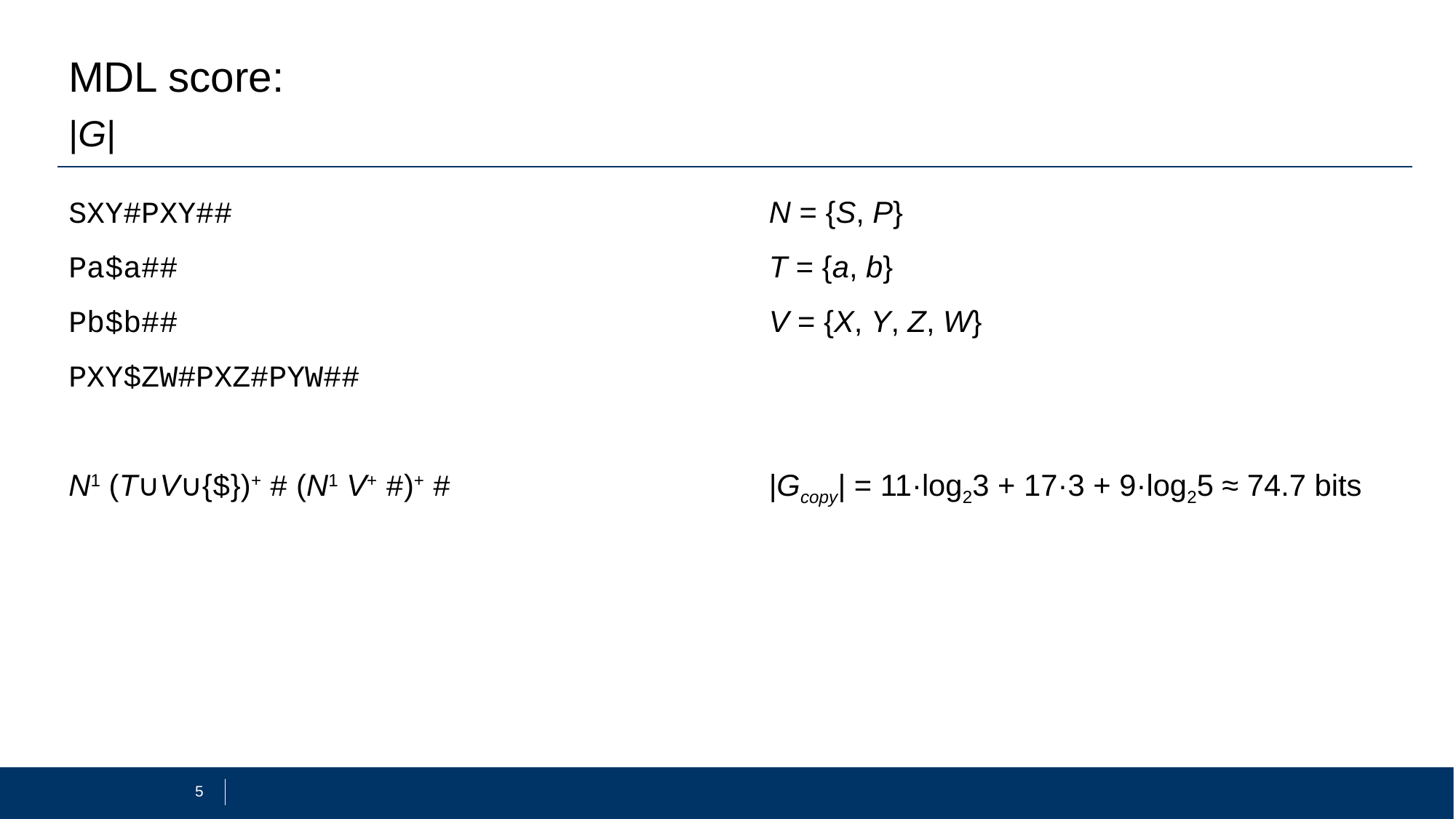

# MDL score:
|G|
SXY#PXY##
Pa$a##
Pb$b##
PXY$ZW#PXZ#PYW##

N1 (T∪V∪{$})+ # (N1 V+ #)+ #

N = {S, P}
T = {a, b}
V = {X, Y, Z, W}

|Gcopy| = 11·log23 + 17·3 + 9·log25 ≈ 74.7 bits
5